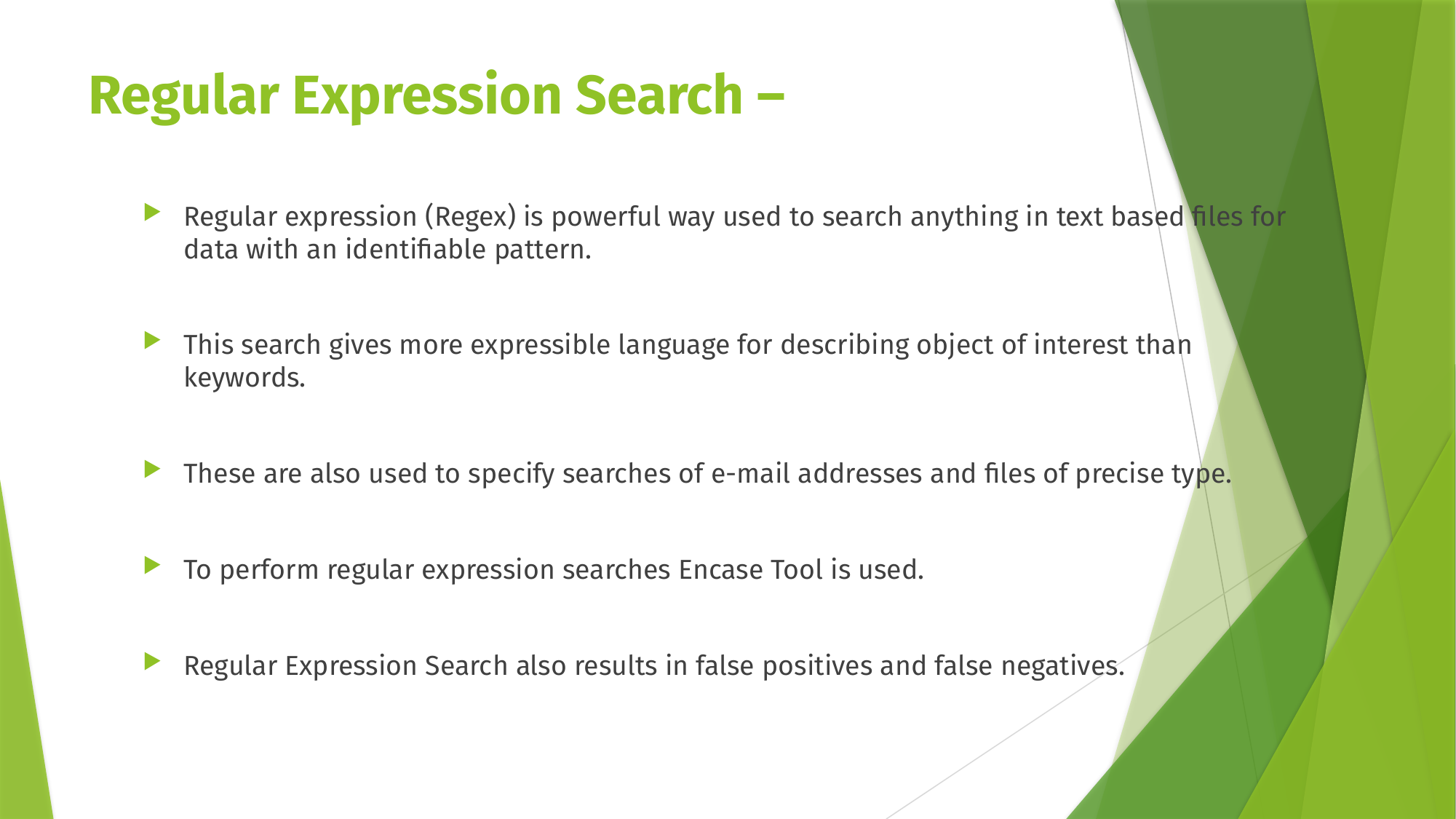

# Regular Expression Search –
Regular expression (Regex) is powerful way used to search anything in text based files for data with an identifiable pattern.

This search gives more expressible language for describing object of interest than keywords.

These are also used to specify searches of e-mail addresses and files of precise type.

To perform regular expression searches Encase Tool is used.

Regular Expression Search also results in false positives and false negatives.